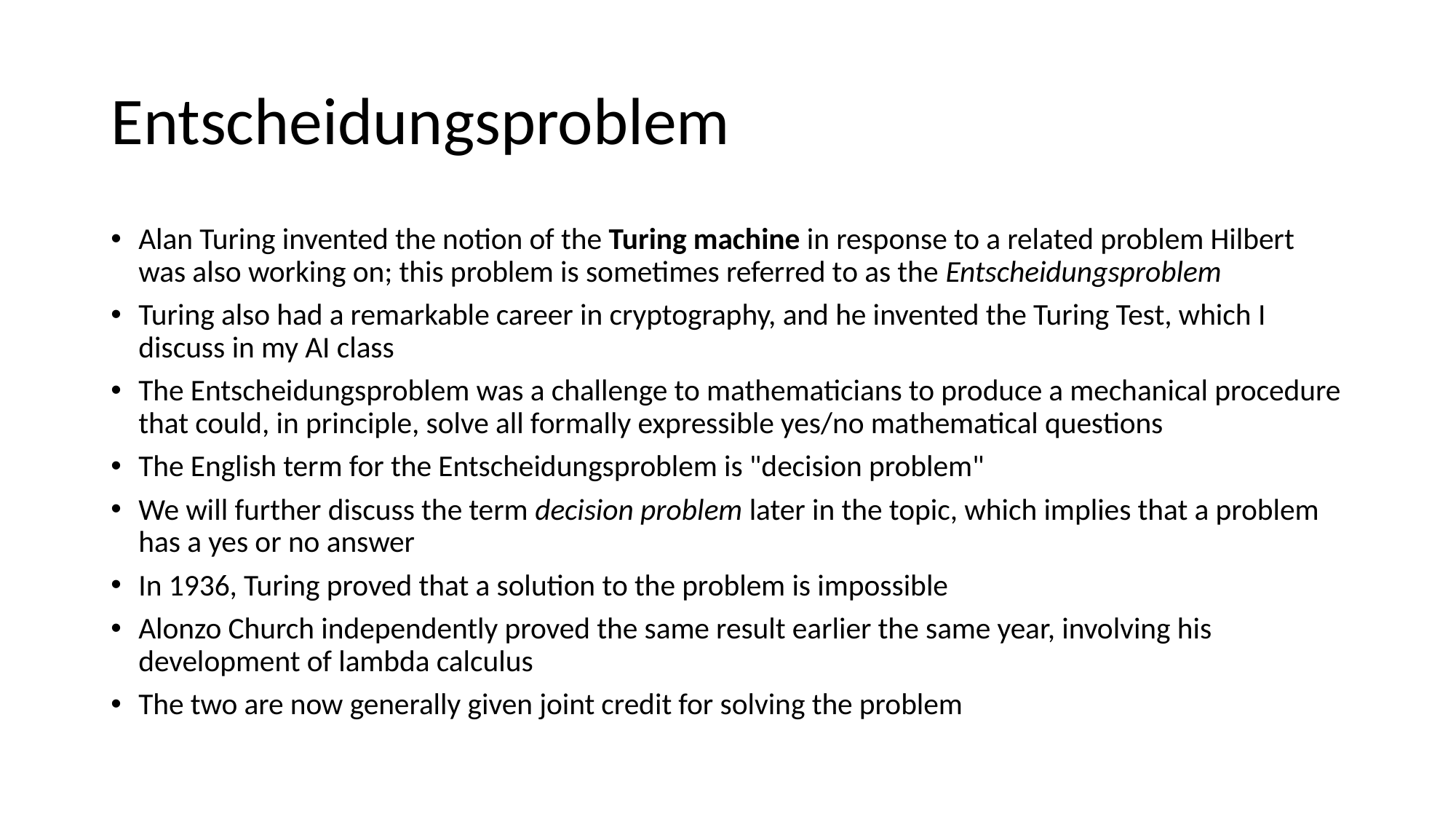

# Entscheidungsproblem
Alan Turing invented the notion of the Turing machine in response to a related problem Hilbert was also working on; this problem is sometimes referred to as the Entscheidungsproblem
Turing also had a remarkable career in cryptography, and he invented the Turing Test, which I discuss in my AI class
The Entscheidungsproblem was a challenge to mathematicians to produce a mechanical procedure that could, in principle, solve all formally expressible yes/no mathematical questions
The English term for the Entscheidungsproblem is "decision problem"
We will further discuss the term decision problem later in the topic, which implies that a problem has a yes or no answer
In 1936, Turing proved that a solution to the problem is impossible
Alonzo Church independently proved the same result earlier the same year, involving his development of lambda calculus
The two are now generally given joint credit for solving the problem